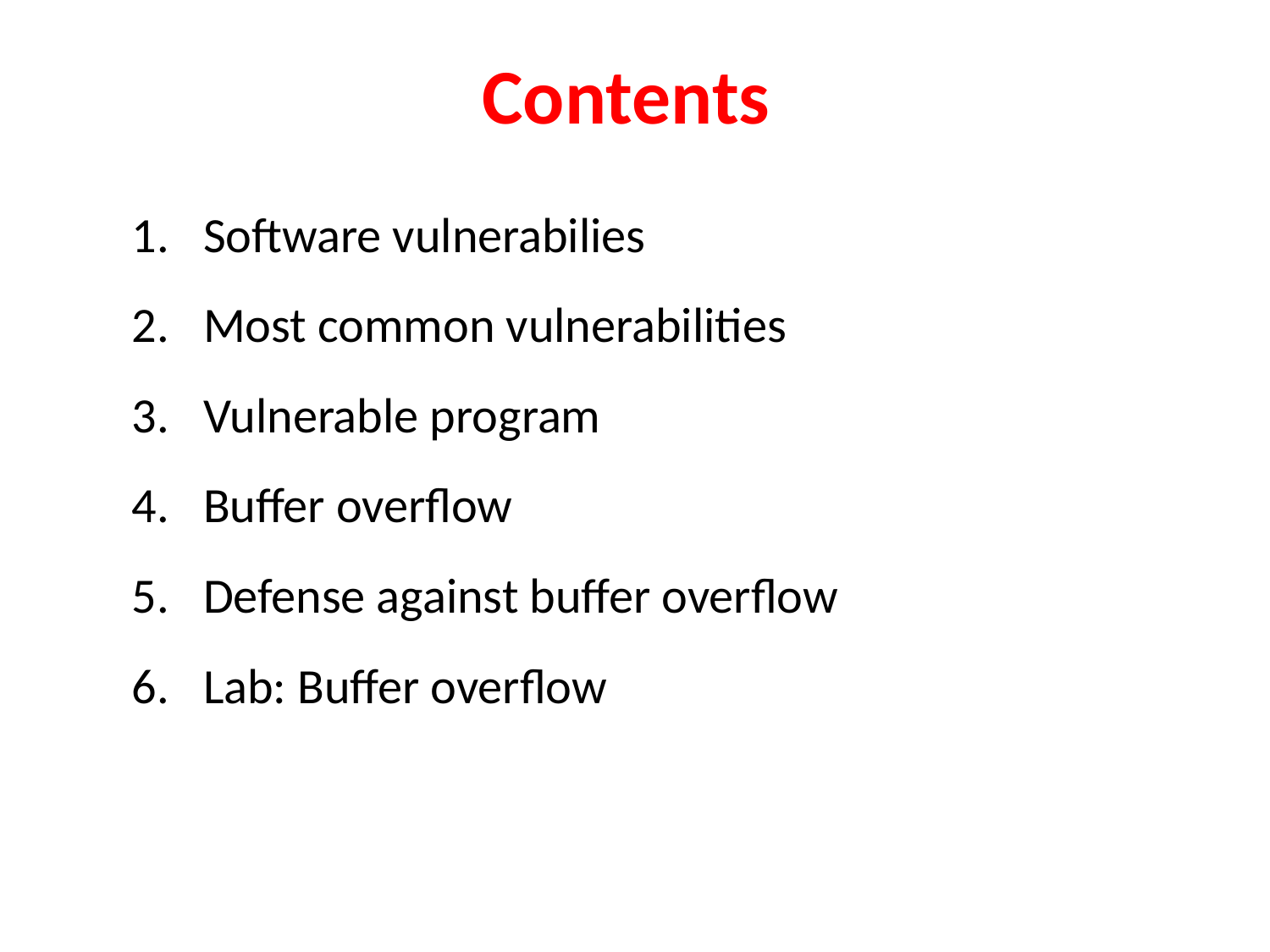

# Contents
Software vulnerabilies
Most common vulnerabilities
Vulnerable program
Buffer overflow
Defense against buffer overflow
Lab: Buffer overflow